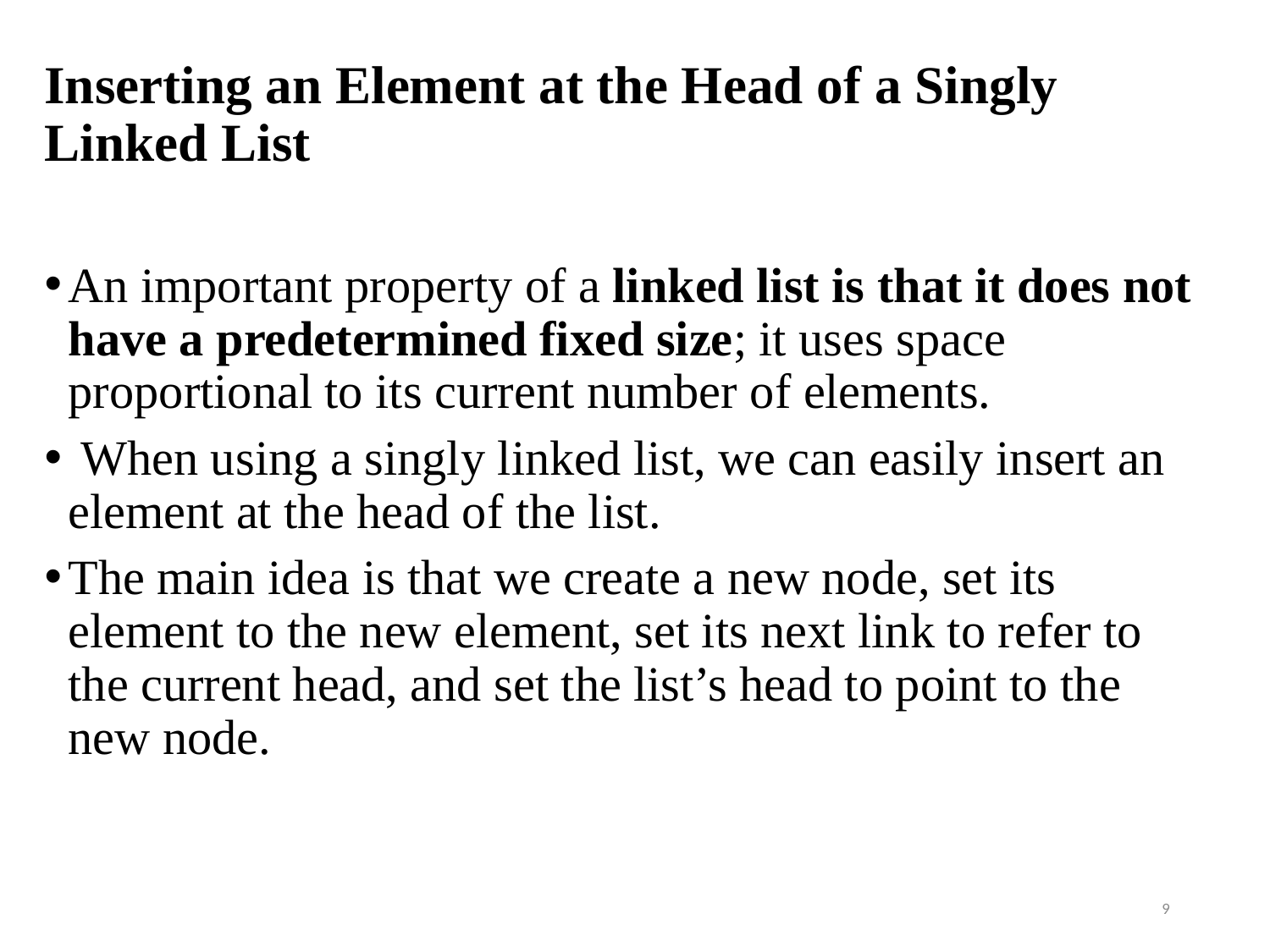

# Inserting an Element at the Head of a Singly Linked List
An important property of a linked list is that it does not have a predetermined fixed size; it uses space proportional to its current number of elements.
 When using a singly linked list, we can easily insert an element at the head of the list.
The main idea is that we create a new node, set its element to the new element, set its next link to refer to the current head, and set the list’s head to point to the new node.
9